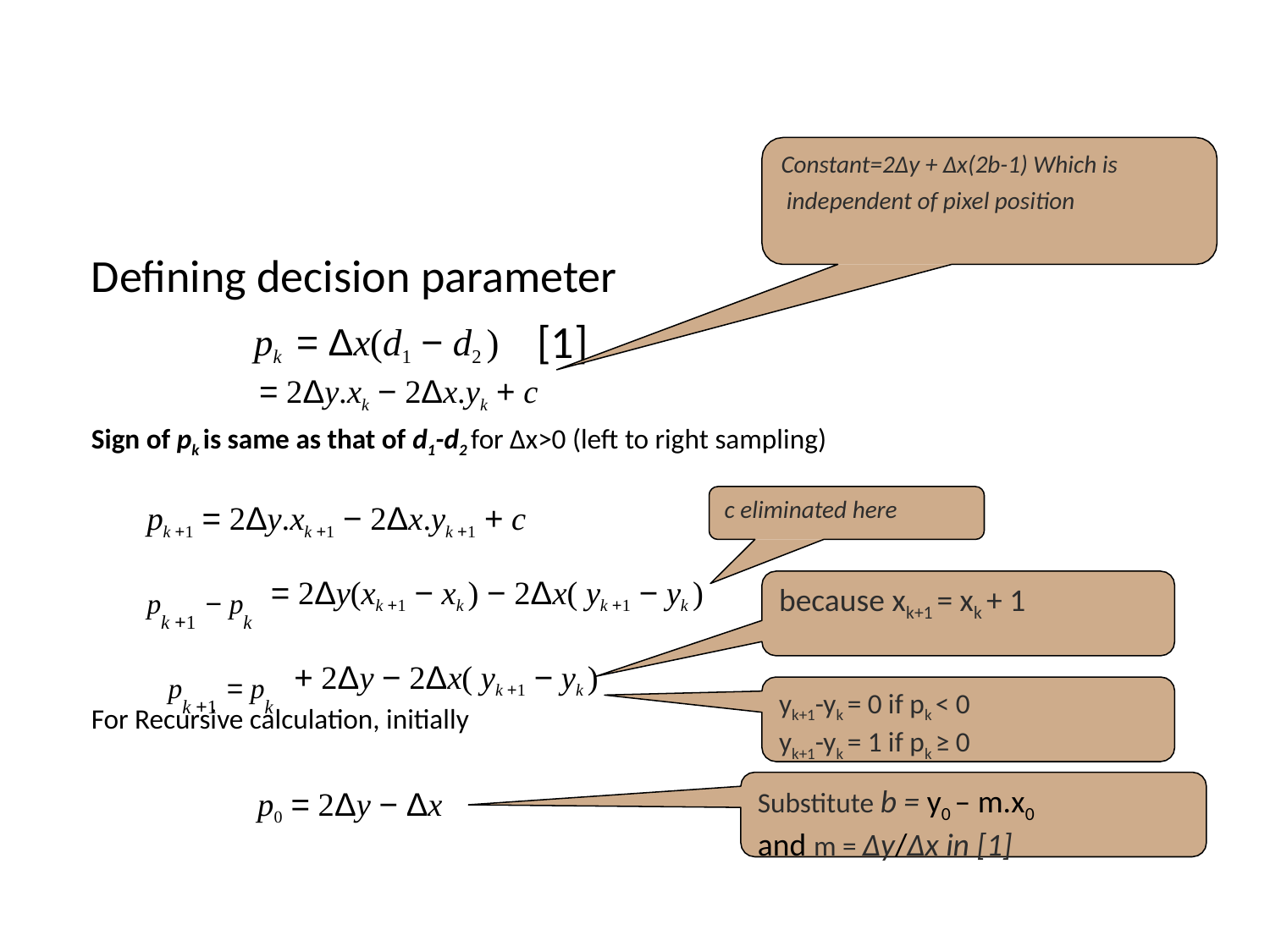

Constant=2Δy + Δx(2b-1) Which is  independent of pixel position
# Defining decision parameter
[1]
pk   = Δx(d1  − d2 )
= 2Δy.xk  − 2Δx.yk  + c
Sign of pk is same as that of d1-d2 for Δx>0 (left to right sampling)

c eliminated here
pk +1  = 2Δy.xk +1  − 2Δx.yk +1  + c
= 2Δy(xk +1  − xk ) − 2Δx( yk +1  − yk )

pk +1  − pk
because xk+1 = xk + 1
+ 2Δy − 2Δx( yk +1  − yk )
pk +1  = pk

yk+1-yk = 0 if pk < 0  yk+1-yk = 1 if pk ≥ 0
For Recursive calculation, initially

Substitute b = y0 – m.x0  and m = Δy/Δx in [1]
p0  = 2Δy − Δx